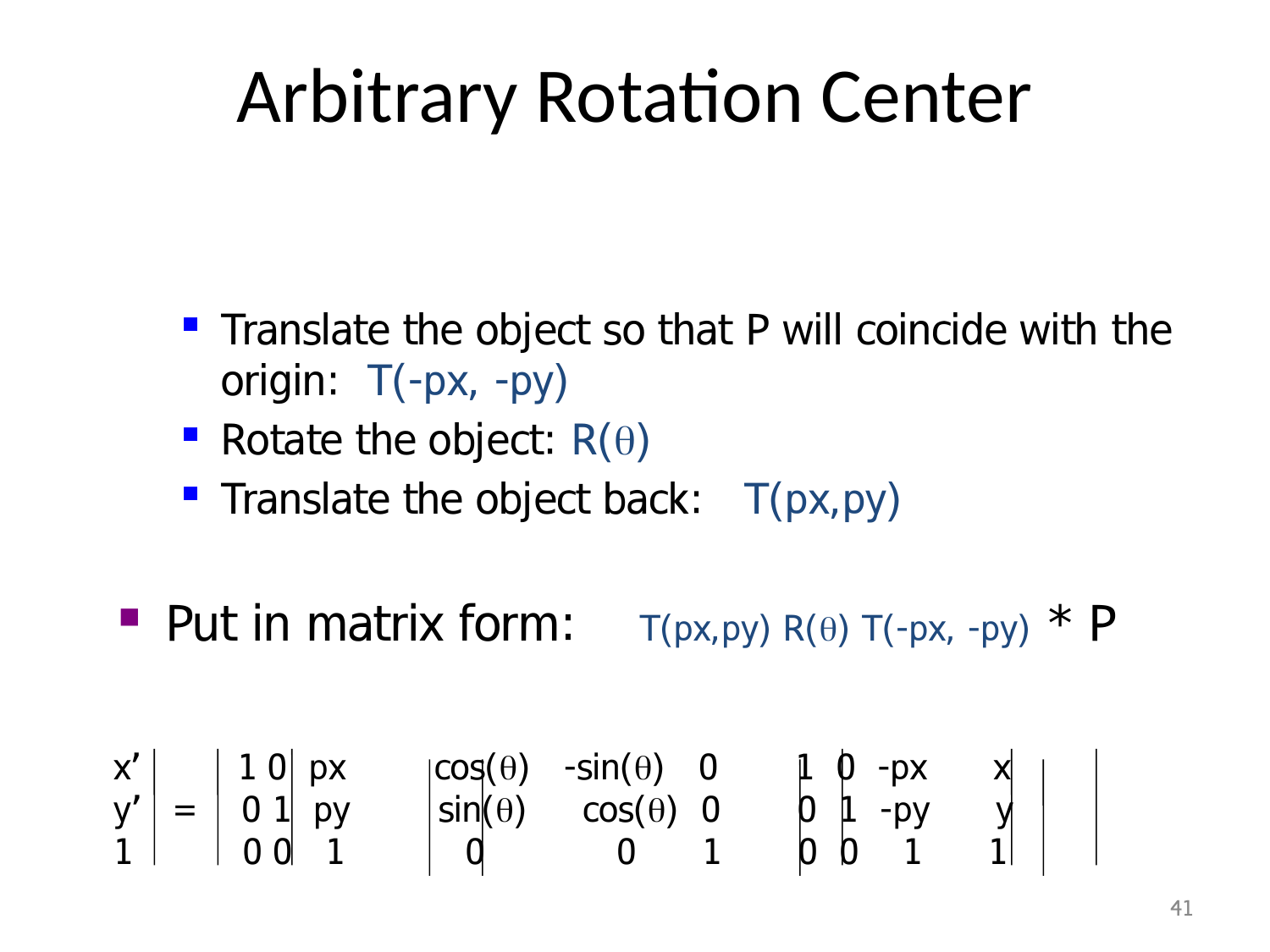

Arbitrary Rotation Center
Translate the object so that P will coincide with the origin:  T(-px, -py)
Rotate the object: R(θ)
Translate the object back:   T(px,py)

Put in matrix form:    T(px,py) R(θ) T(-px, -py) * P
x’         1 0  px        cos(θ)   -sin(θ)   0       1  0  -px      x
y’   =    0 1  py        sin(θ)     cos(θ)  0       0  1  -py      y
1          0 0   1           0            0      1       0  0    1      1

41